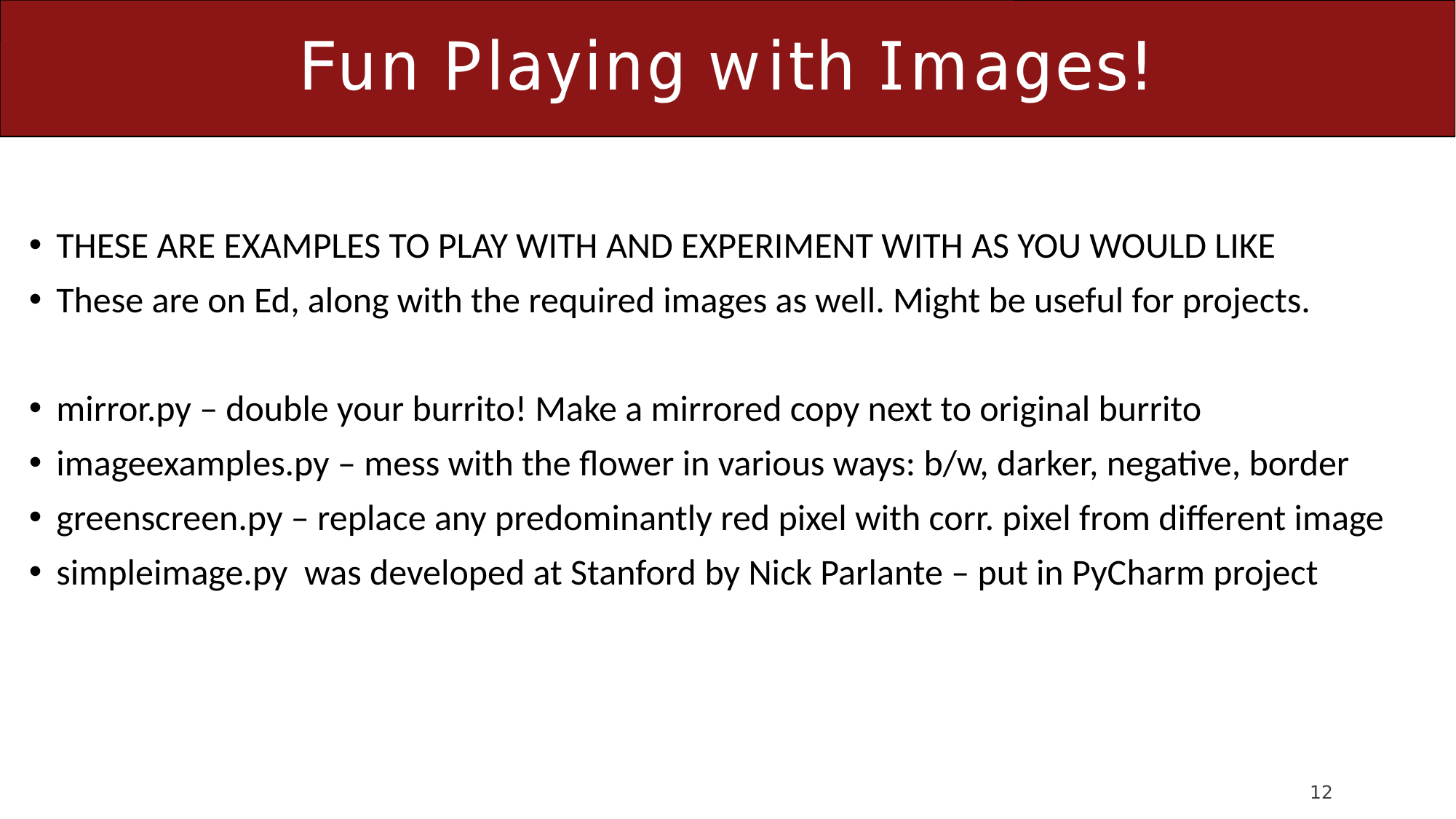

# Fun Playing with Images!
THESE ARE EXAMPLES TO PLAY WITH AND EXPERIMENT WITH AS YOU WOULD LIKE
These are on Ed, along with the required images as well. Might be useful for projects.

mirror.py – double your burrito! Make a mirrored copy next to original burrito
imageexamples.py – mess with the flower in various ways: b/w, darker, negative, border
greenscreen.py – replace any predominantly red pixel with corr. pixel from different image
simpleimage.py  was developed at Stanford by Nick Parlante – put in PyCharm project